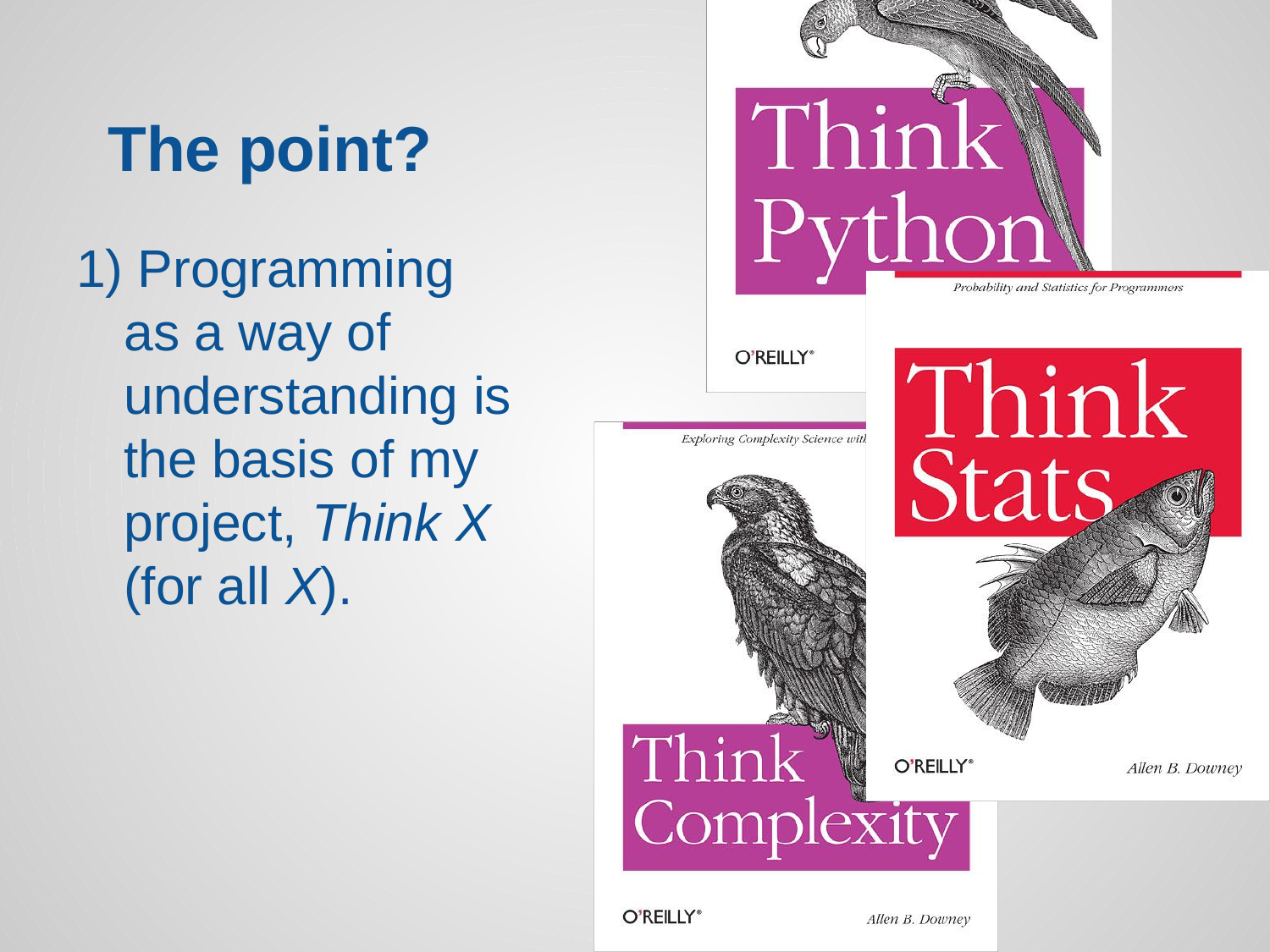

# The point?
1) Programming as a way of understanding is the basis of my project, Think X (for all X).